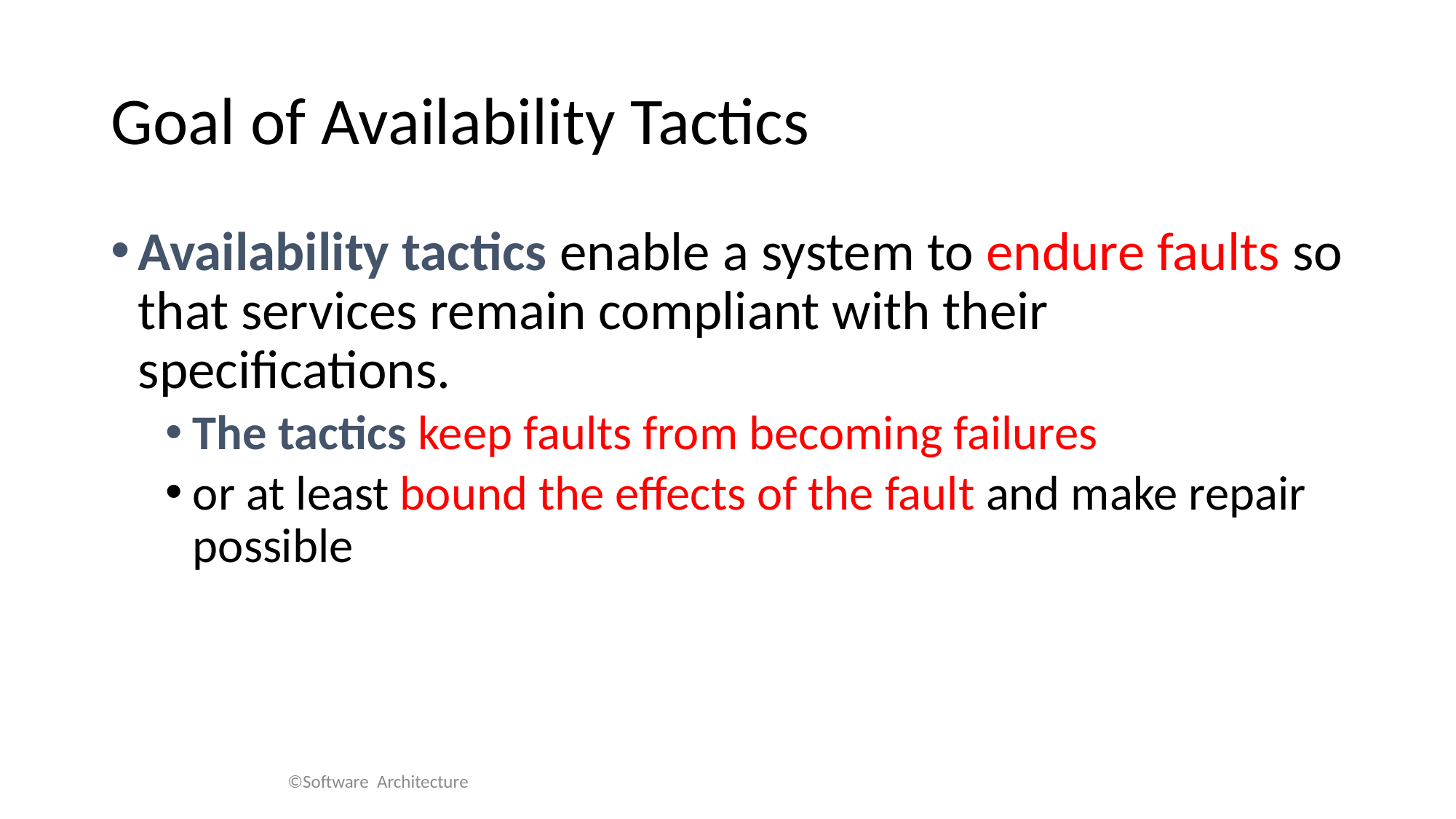

# Goal of Availability Tactics
Availability tactics enable a system to endure faults so that services remain compliant with their specifications.
The tactics keep faults from becoming failures
or at least bound the effects of the fault and make repair possible

©Software  Architecture